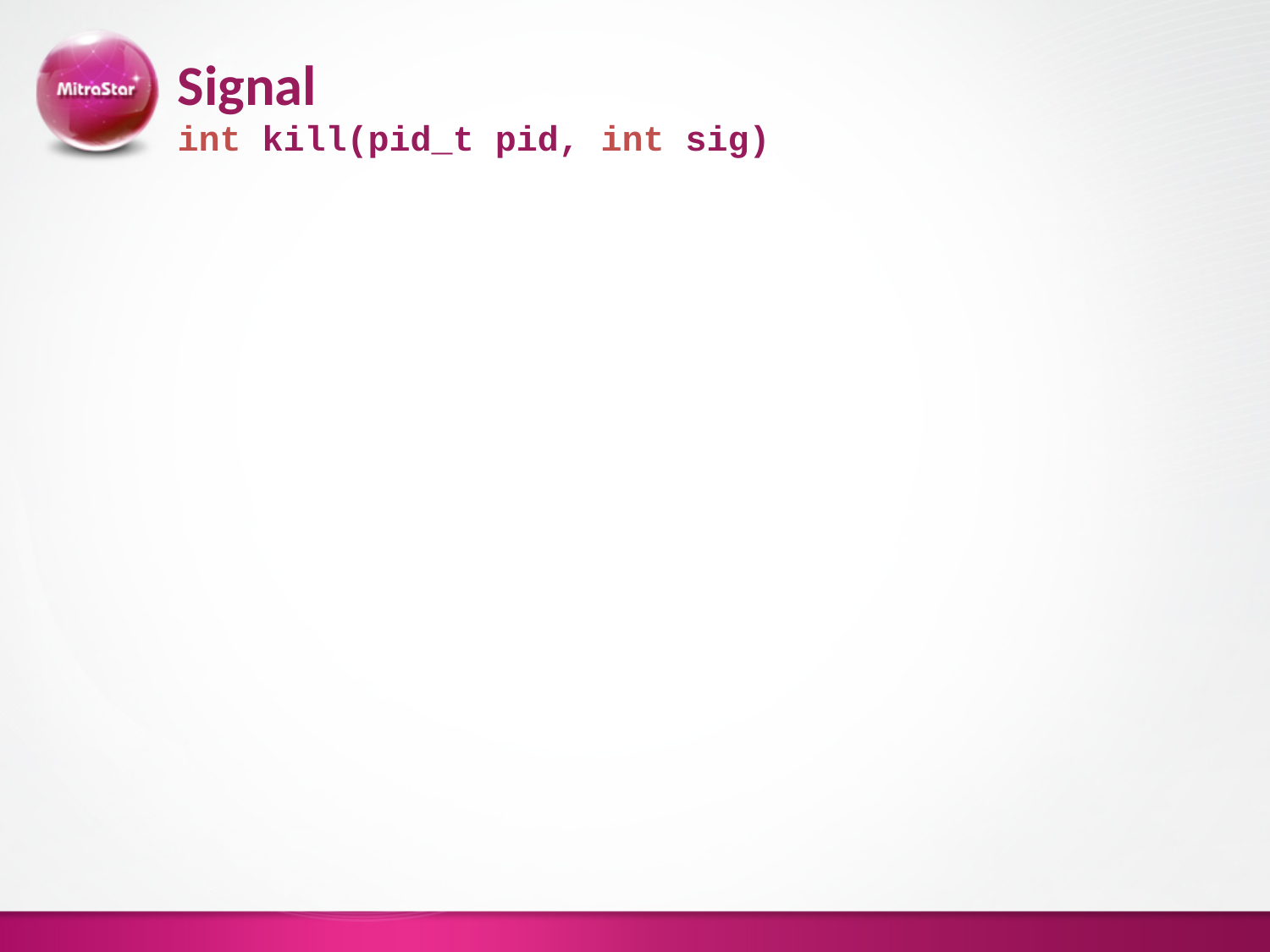

# Signal int kill(pid_t pid, int sig)
Description
Send a signal to the destination process.
Parameter
pid – the process Id of the destination.
>0: sent to the process with pid.
=0: sent to processes of the same group.
<0 & != -1: sent to the process with | pid | of the same group.
= -1: sent to all process with pid >1 except the sending process.
sig – the sent signal number
Return value
if success return 0(at least one signal was sent), otherwise return -1.